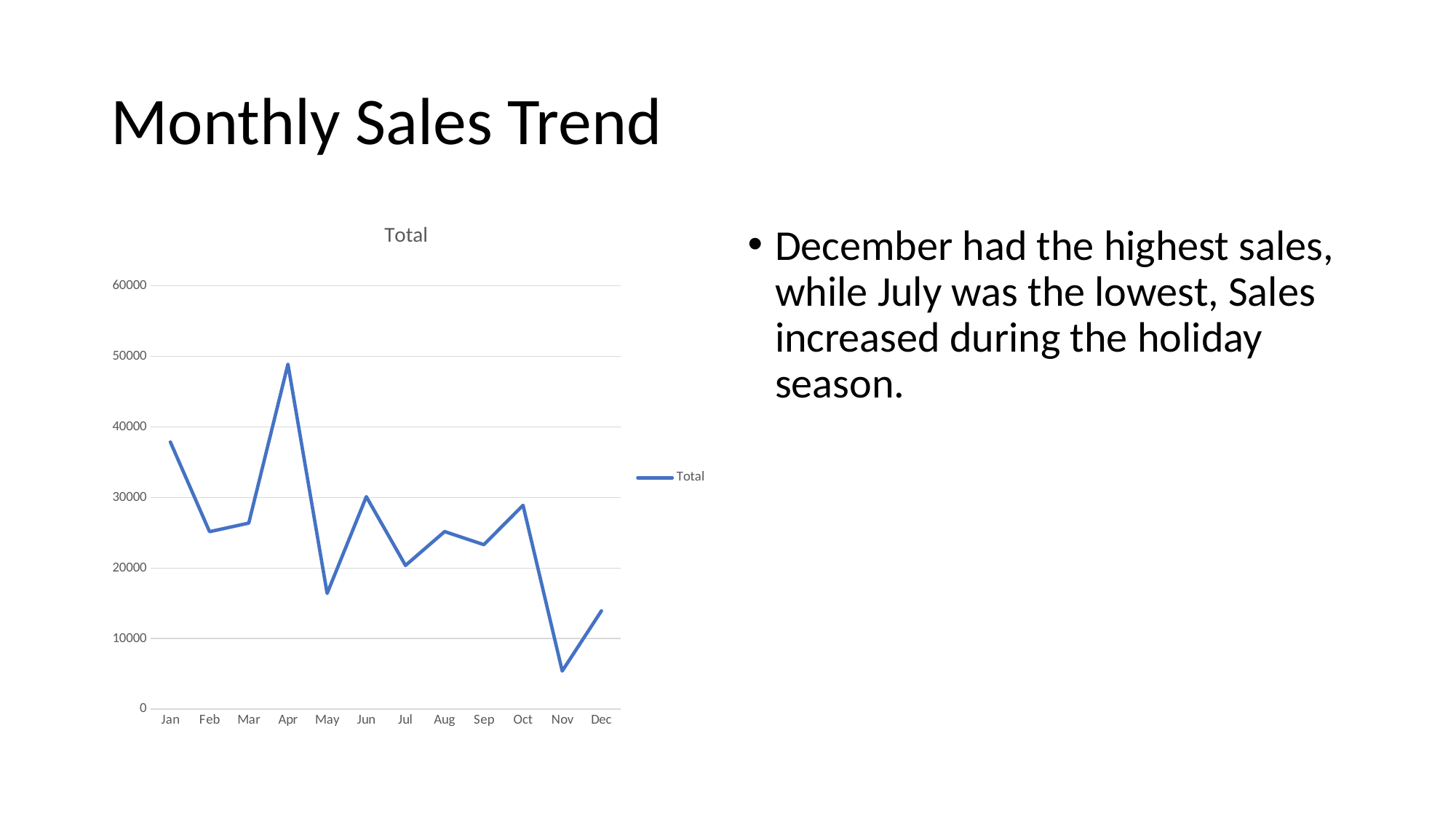

# Monthly Sales Trend

### Chart:

| Category | Total |
|---|---|
| Jan | 37860.0 |
| Feb | 25150.0 |
| Mar | 26370.0 |
| Apr | 48890.0 |
| May | 16410.0 |
| Jun | 30110.0 |
| Jul | 20370.0 |
| Aug | 25170.0 |
| Sep | 23310.0 |
| Oct | 28890.0 |
| Nov | 5410.0 |
| Dec | 13930.0 |
December had the highest sales, while July was the lowest, Sales increased during the holiday season.